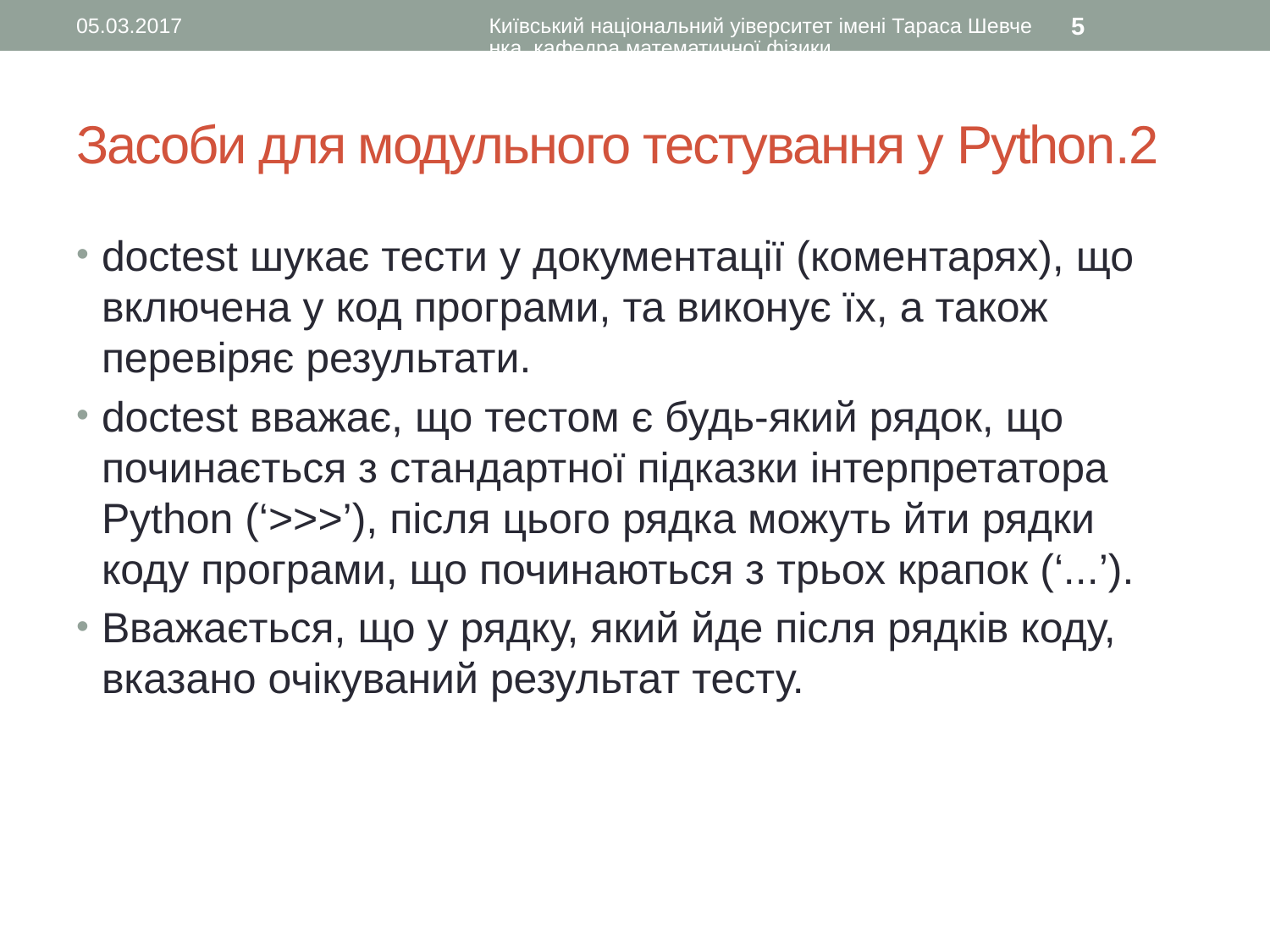

05.03.2017
Київський національний уіверситет імені Тараса Шевченка, кафедра математичної фізики
5
# Засоби для модульного тестування у Python.2
doctest шукає тести у документації (коментарях), що включена у код програми, та виконує їх, а також перевіряє результати.
doctest вважає, що тестом є будь-який рядок, що починається з стандартної підказки інтерпретатора Python (‘>>>’), після цього рядка можуть йти рядки коду програми, що починаються з трьох крапок (‘...’).
Вважається, що у рядку, який йде після рядків коду, вказано очікуваний результат тесту.